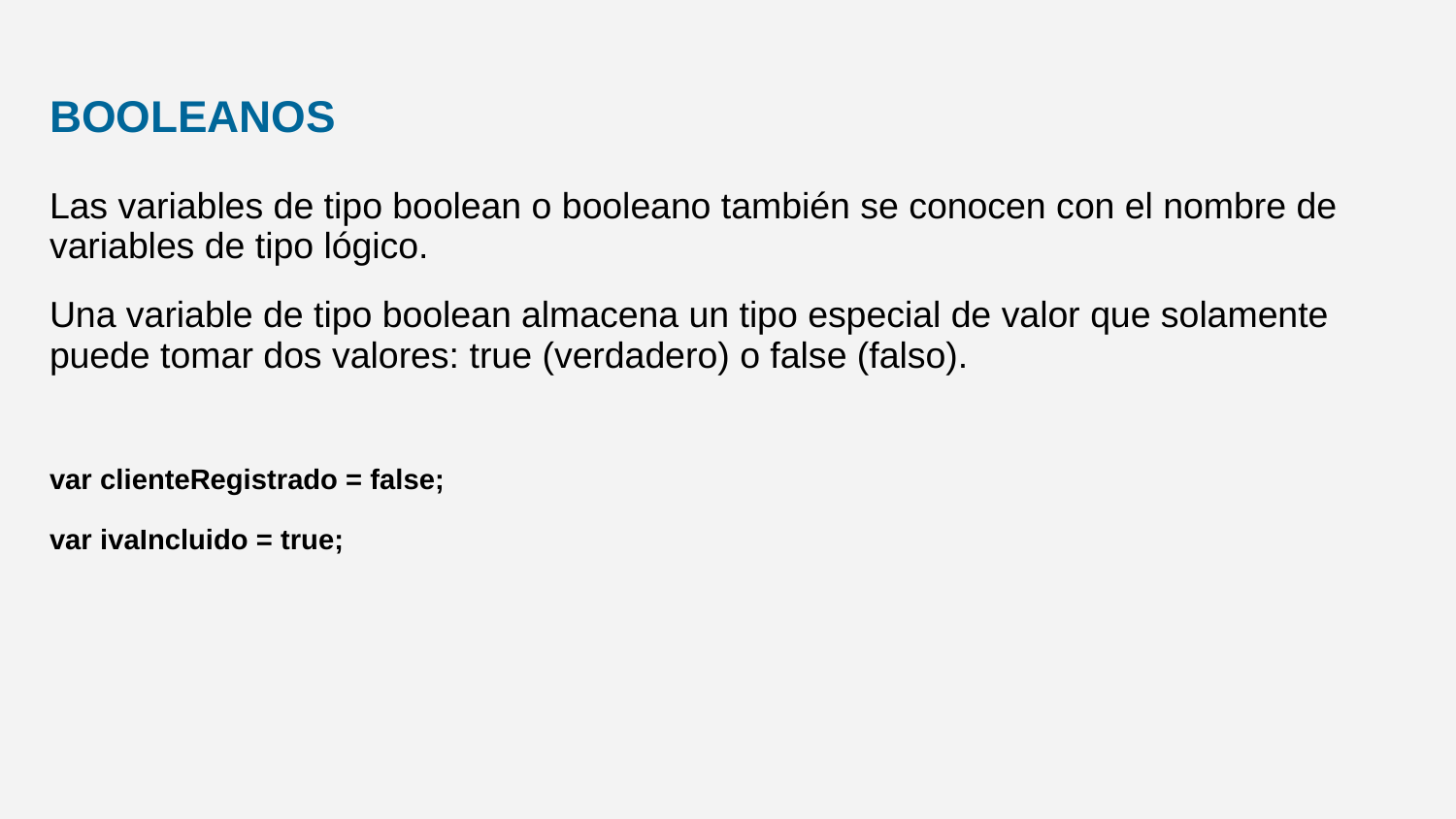

BOOLEANOS
Las variables de tipo boolean o booleano también se conocen con el nombre de variables de tipo lógico.
Una variable de tipo boolean almacena un tipo especial de valor que solamente puede tomar dos valores: true (verdadero) o false (falso).

var clienteRegistrado = false;
var ivaIncluido = true;